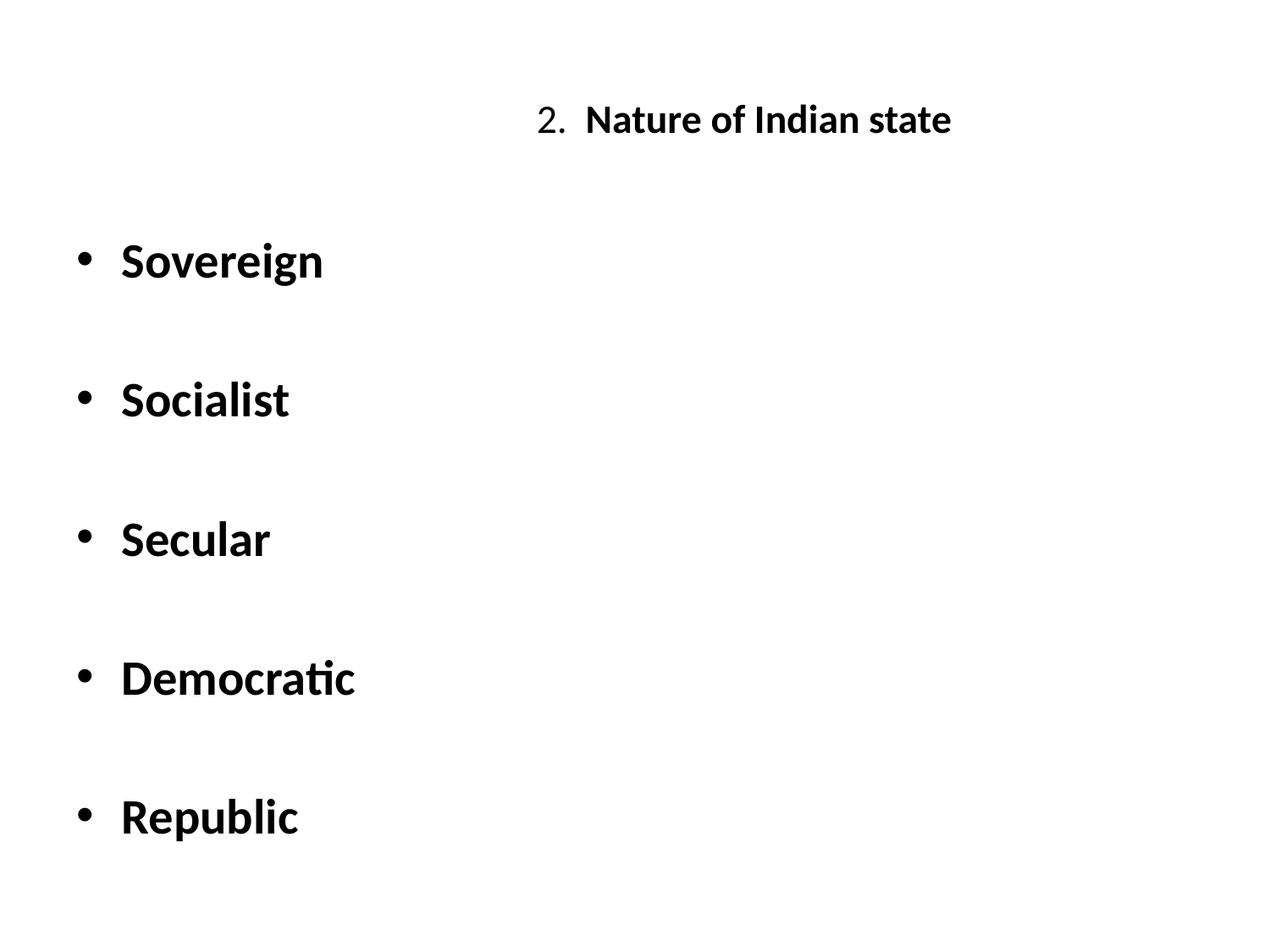

# 2.  Nature of Indian state
Sovereign

Socialist

Secular

Democratic

Republic